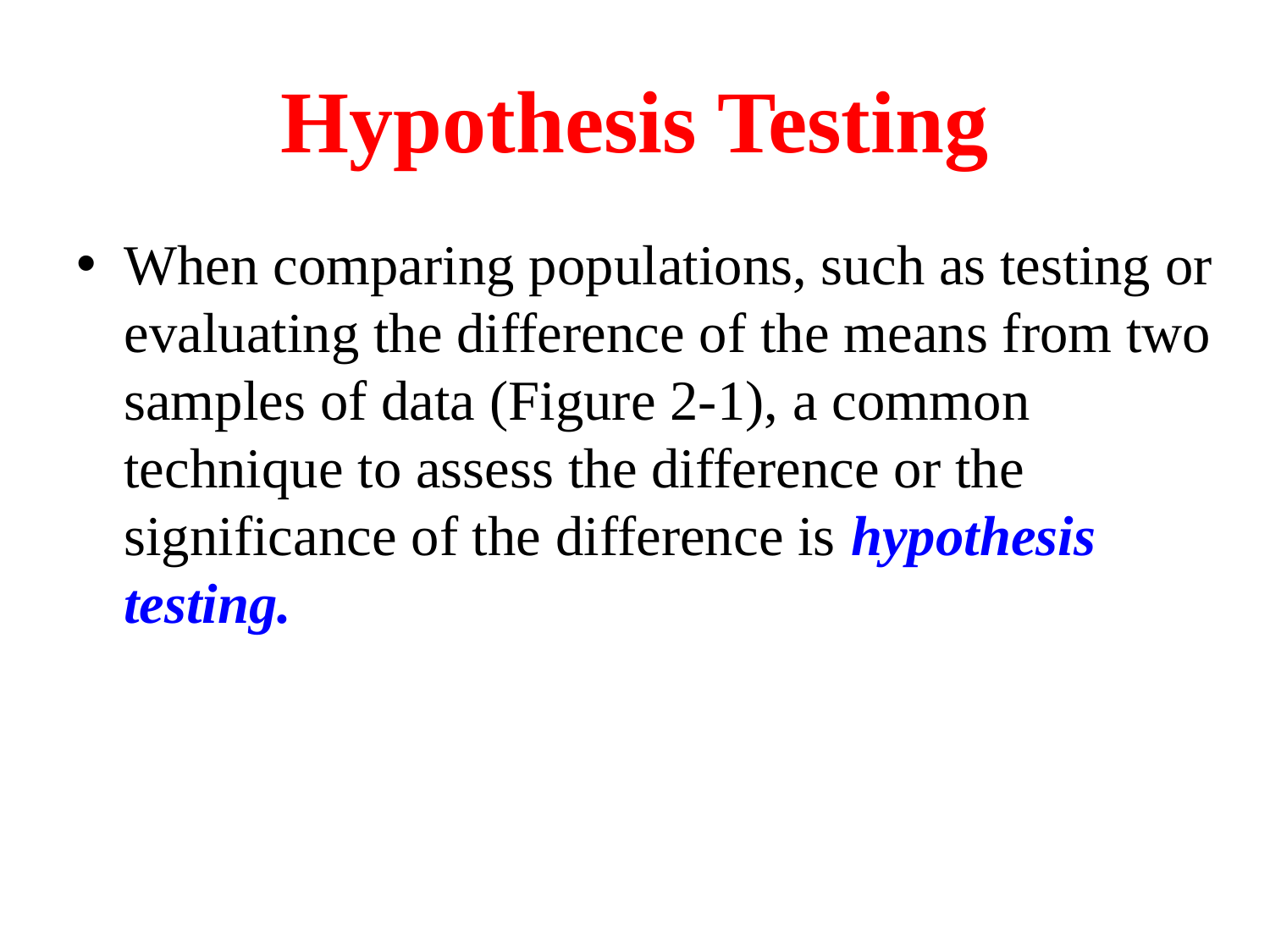

# Hypothesis Testing
When comparing populations, such as testing or evaluating the difference of the means from two samples of data (Figure 2-1), a common technique to assess the difference or the significance of the difference is hypothesis testing.